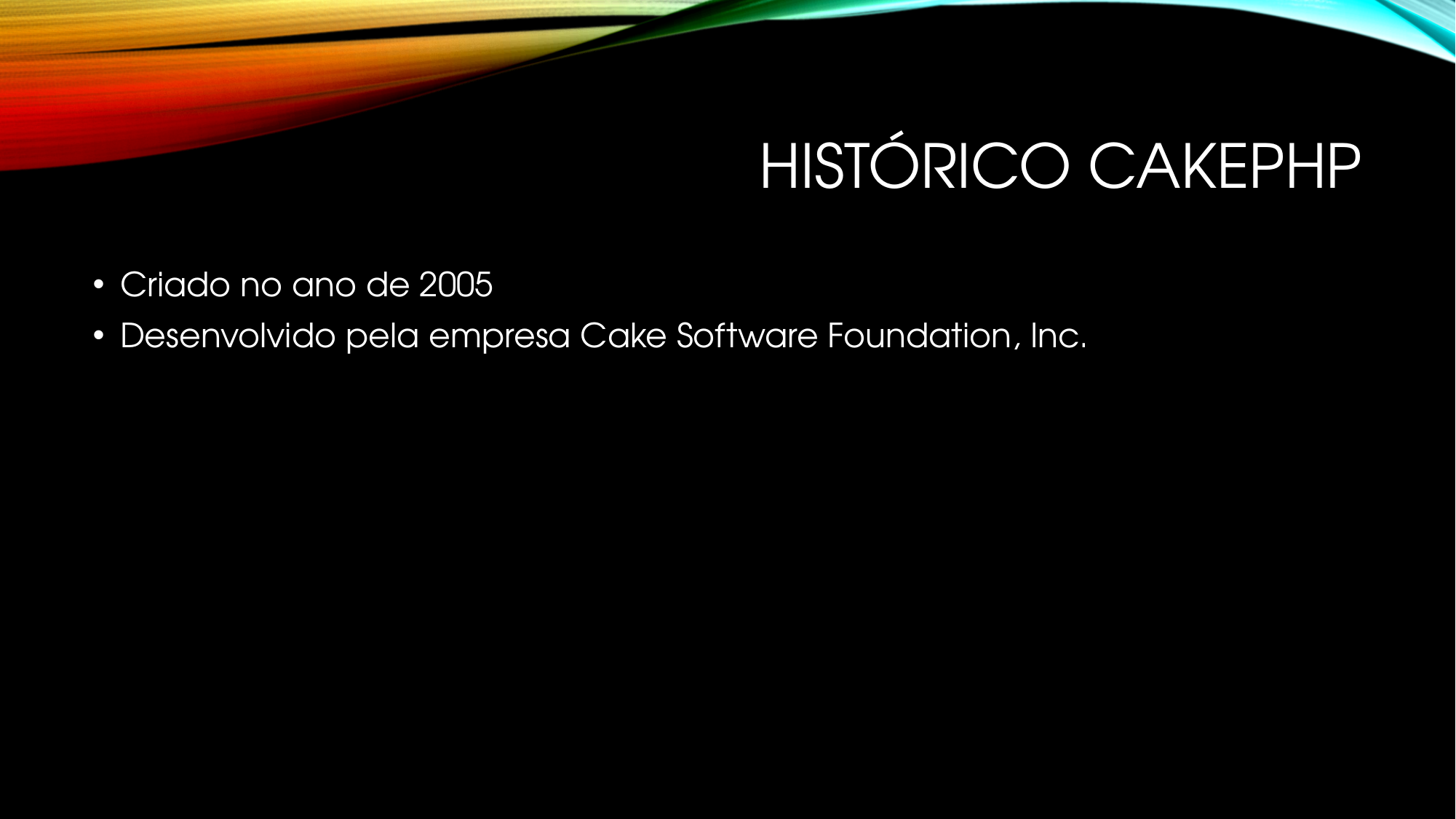

# Histórico Cakephp
Criado no ano de 2005
Desenvolvido pela empresa Cake Software Foundation, Inc.